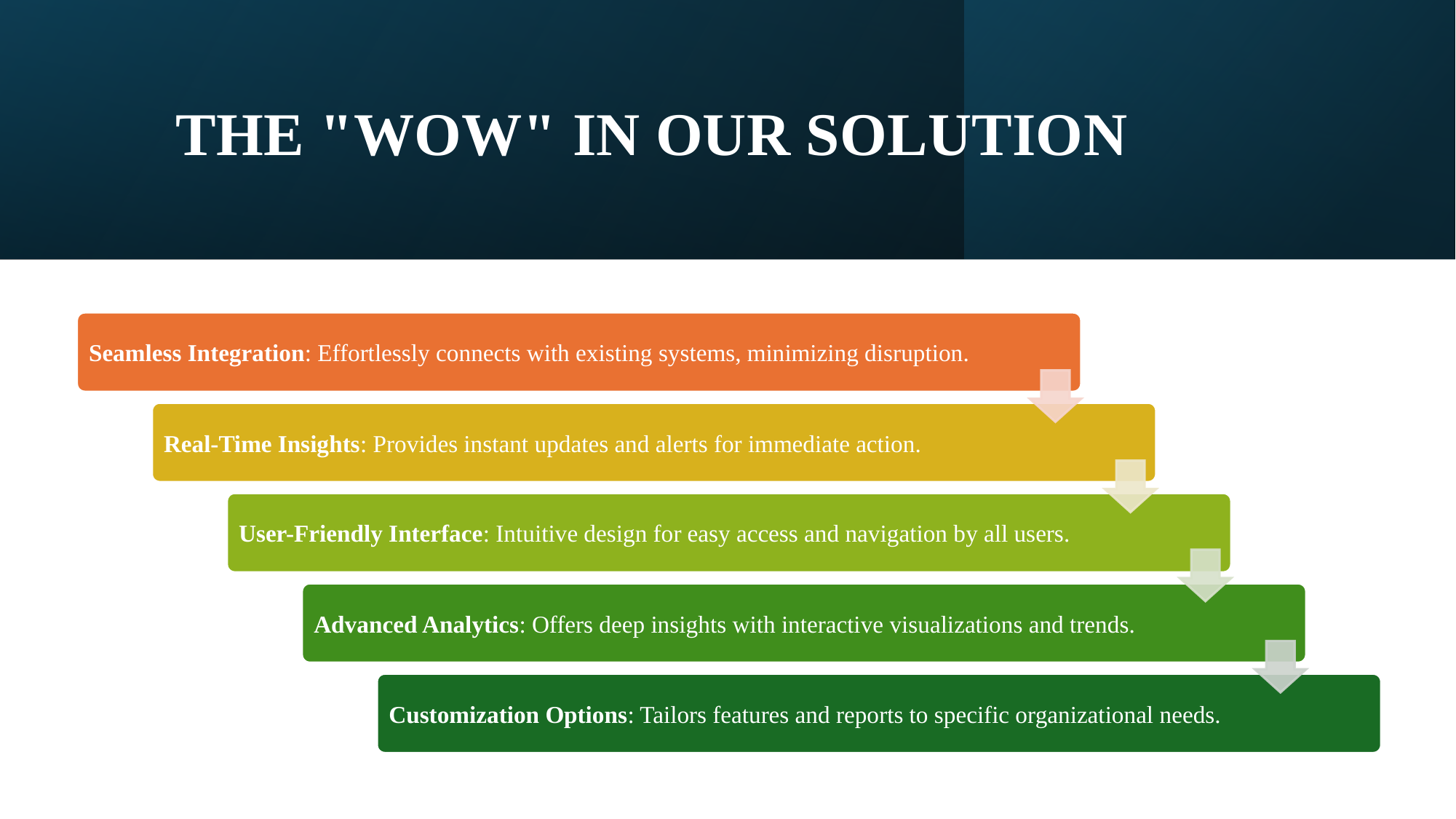

# THE "WOW" IN OUR SOLUTION
Seamless Integration: Effortlessly connects with existing systems, minimizing disruption.
Real-Time Insights: Provides instant updates and alerts for immediate action.
User-Friendly Interface: Intuitive design for easy access and navigation by all users.
Advanced Analytics: Offers deep insights with interactive visualizations and trends.
Customization Options: Tailors features and reports to specific organizational needs.